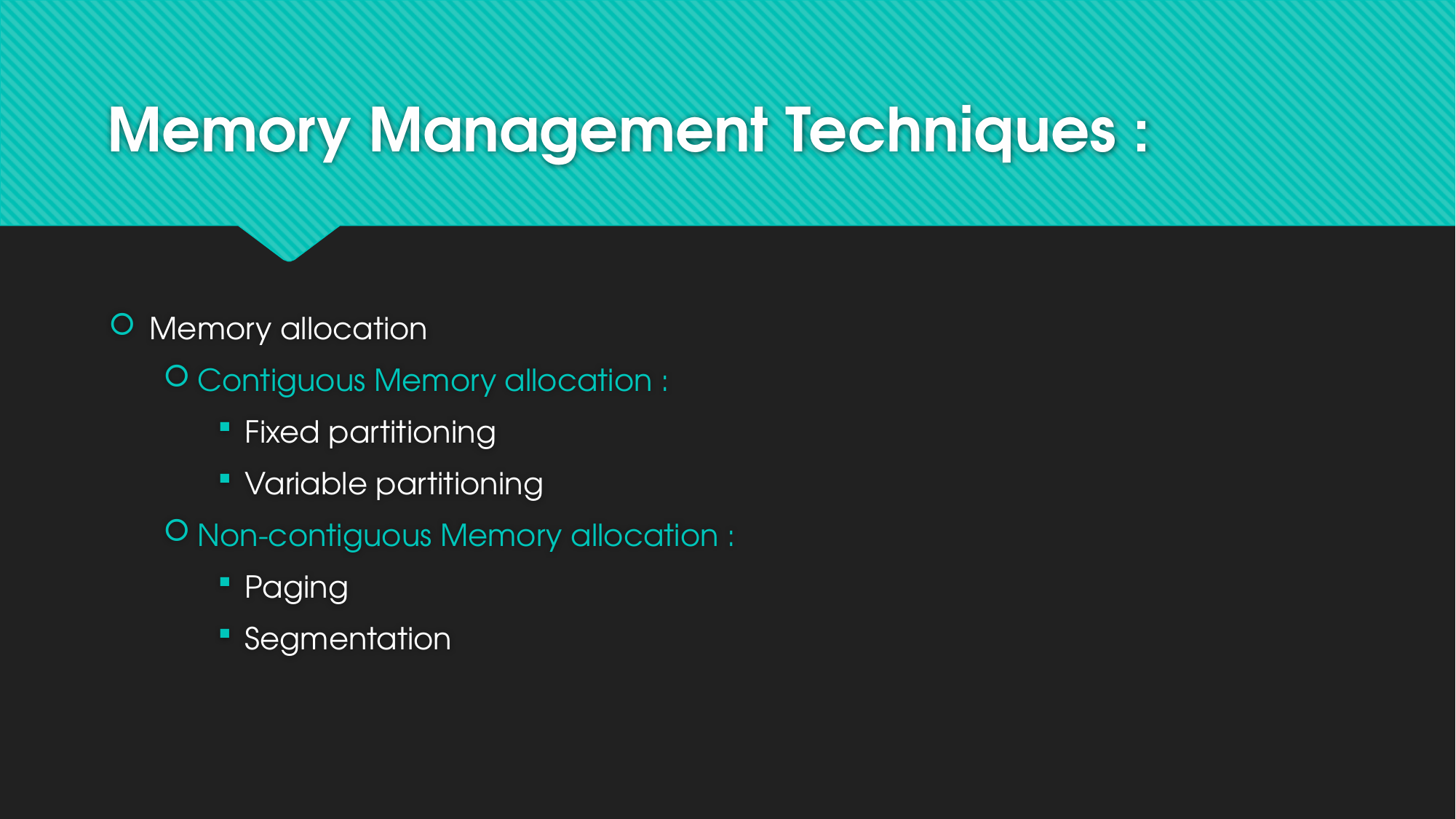

# Memory Management Techniques :
Memory allocation
Contiguous Memory allocation :
Fixed partitioning
Variable partitioning
Non-contiguous Memory allocation :
Paging
Segmentation